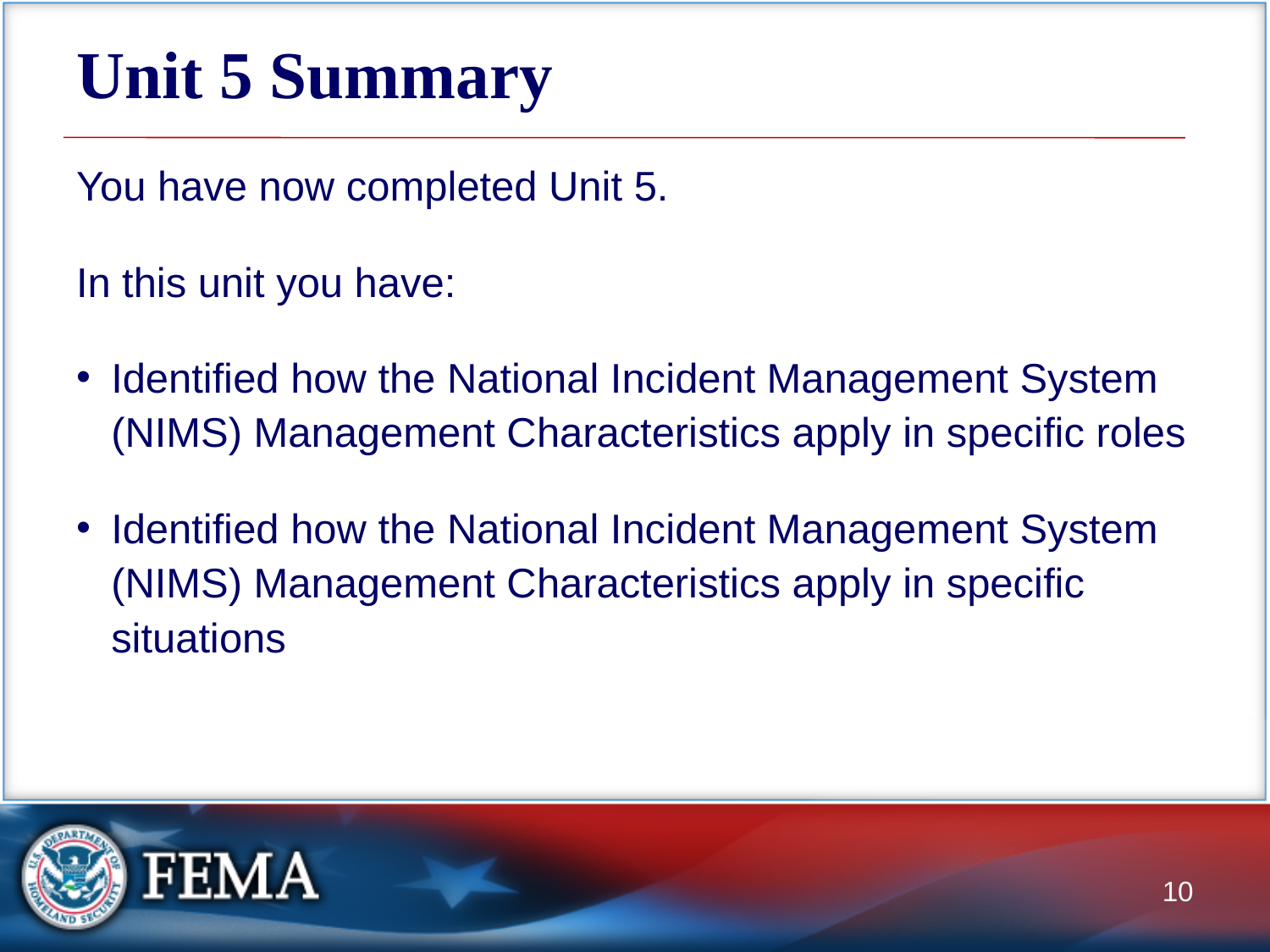

# Unit 5 Summary
You have now completed Unit 5.
In this unit you have:
Identified how the National Incident Management System (NIMS) Management Characteristics apply in specific roles
Identified how the National Incident Management System (NIMS) Management Characteristics apply in specific situations

10